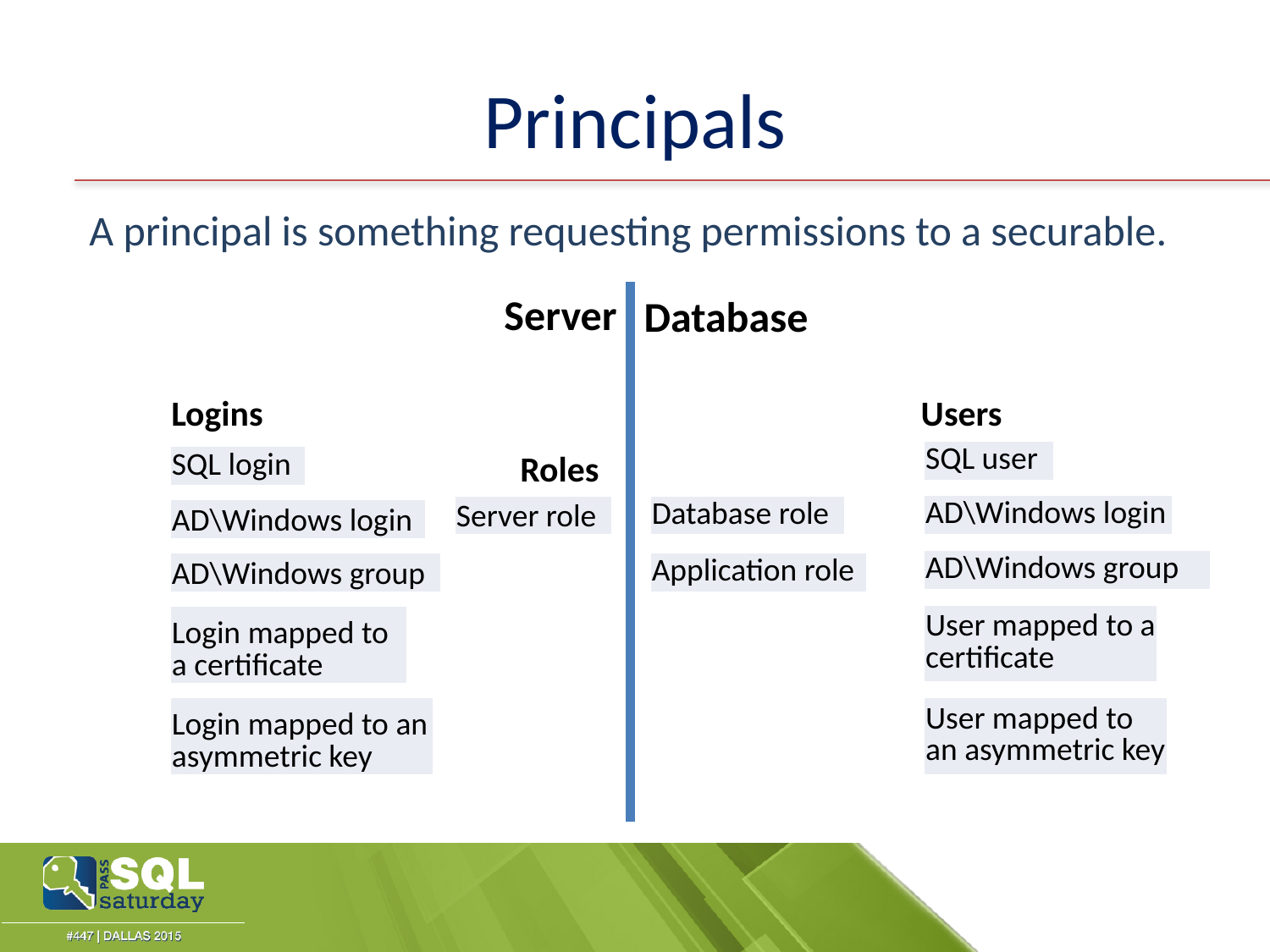

# Principals
A principal is something requesting permissions to a securable.

Server
Database
Logins
Users
Roles
| SQL user |
| --- |
| SQL login |
| --- |
| AD\Windows login |
| --- |
| Server role |
| --- |
| Database role |
| --- |
| AD\Windows login |
| --- |
| AD\Windows group |
| --- |
| Application role |
| --- |
| AD\Windows group |
| --- |
| User mapped to a certificate |
| --- |
| Login mapped to a certificate |
| --- |
| Login mapped to an asymmetric key |
| --- |
| User mapped to an asymmetric key |
| --- |